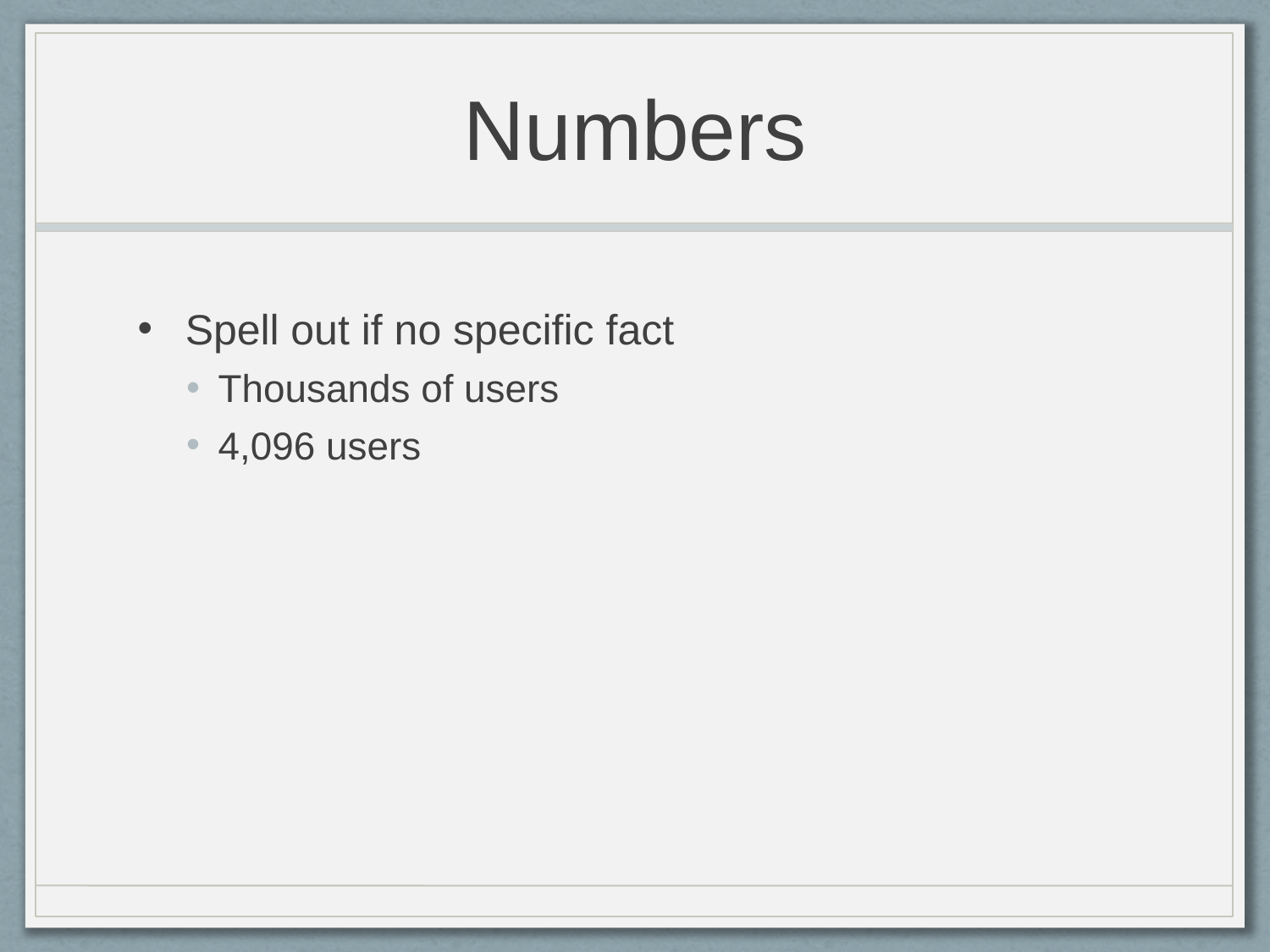

# Numbers
Spell out if no specific fact
Thousands of users
4,096 users